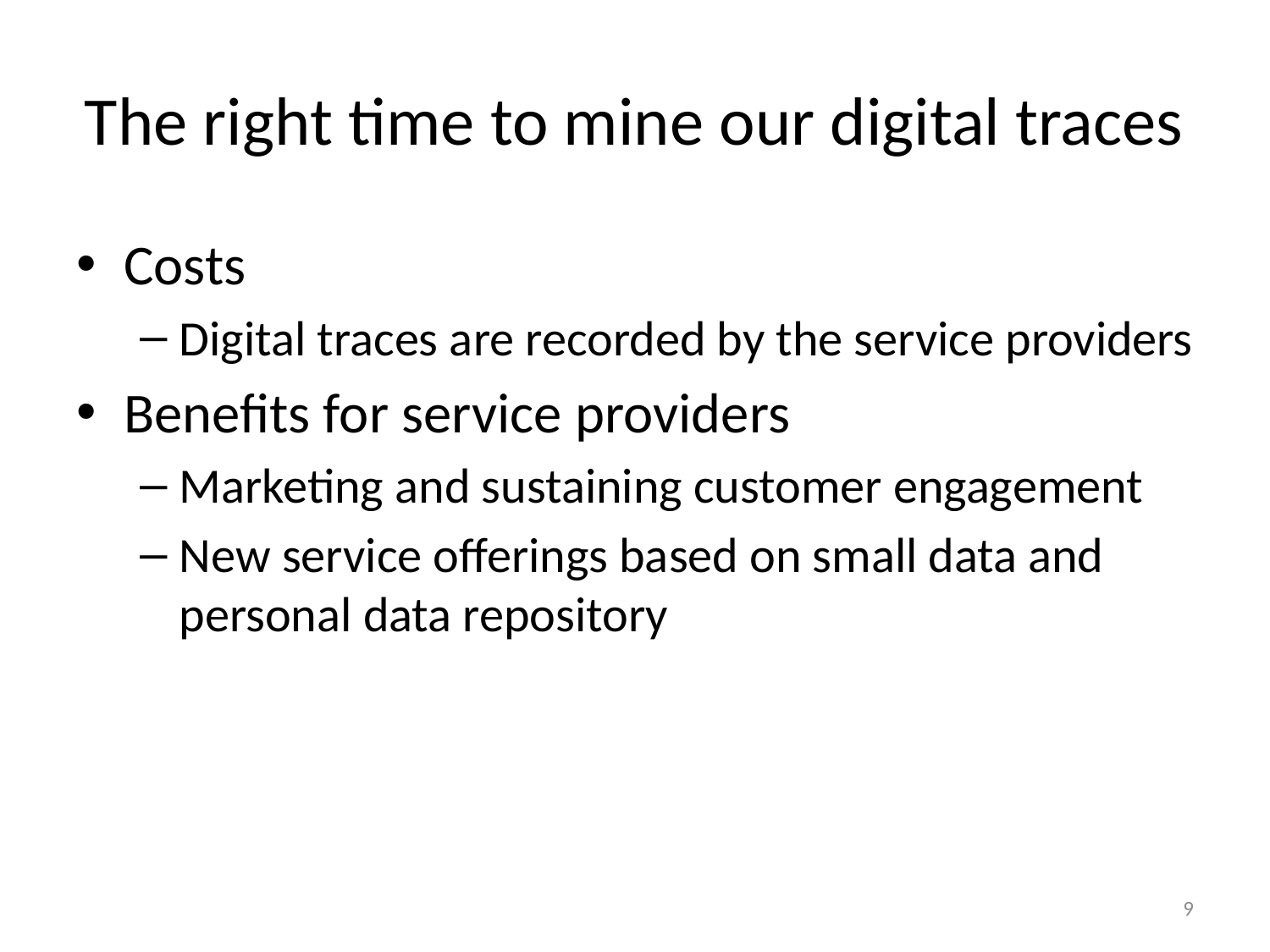

# The right time to mine our digital traces
Costs
Digital traces are recorded by the service providers
Benefits for service providers
Marketing and sustaining customer engagement
New service offerings based on small data and personal data repository

9